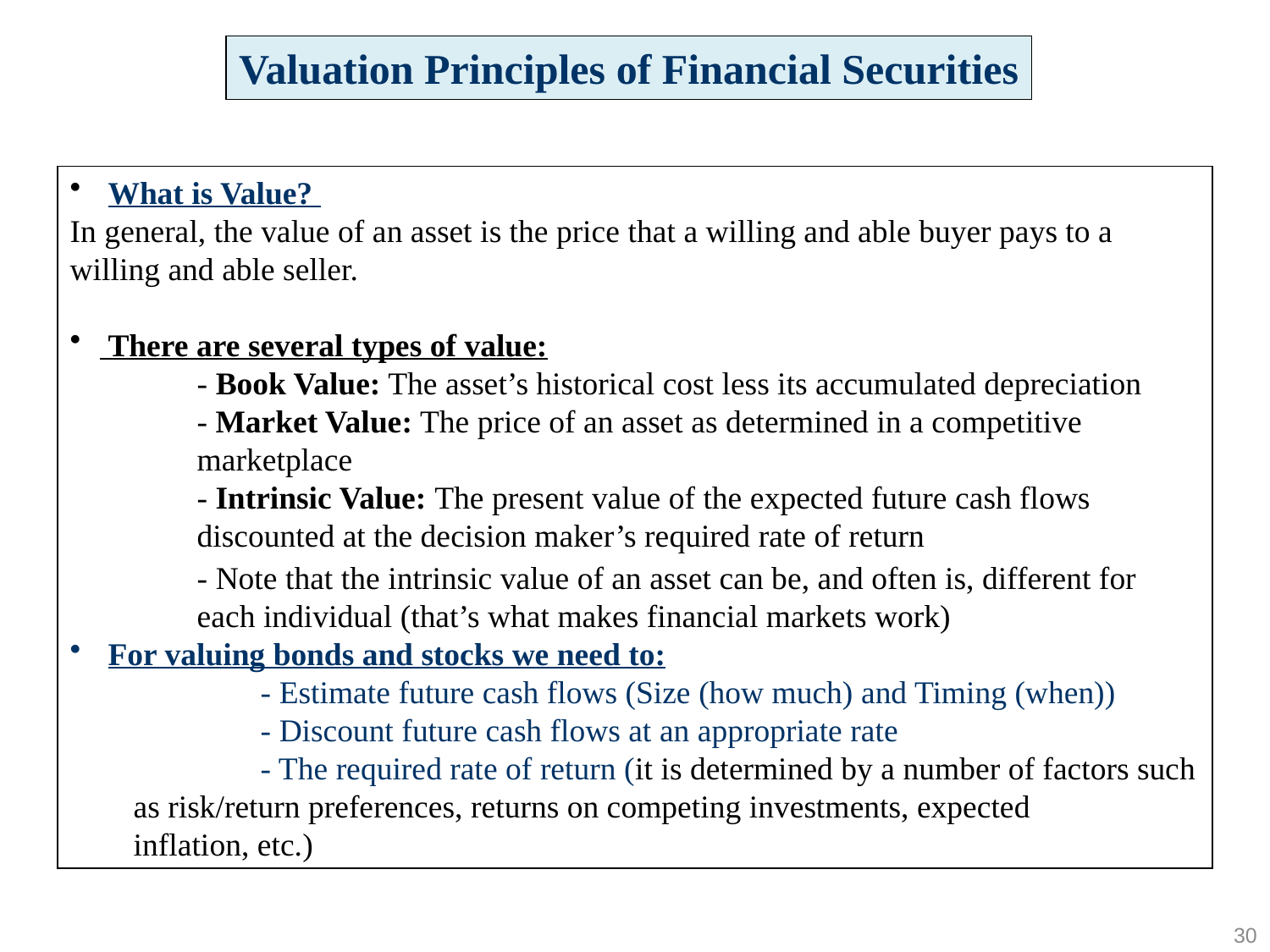

Valuation Principles of Financial Securities
 What is Value?
In general, the value of an asset is the price that a willing and able buyer pays to a willing and able seller.

 There are several types of value:
	- Book Value: The asset’s historical cost less its accumulated depreciation
	- Market Value: The price of an asset as determined in a competitive 	marketplace
	- Intrinsic Value: The present value of the expected future cash flows 	discounted at the decision maker’s required rate of return
	- Note that the intrinsic value of an asset can be, and often is, different for 	each individual (that’s what makes financial markets work)
 For valuing bonds and stocks we need to:
 	- Estimate future cash flows (Size (how much) and Timing (when))
	- Discount future cash flows at an appropriate rate
	- The required rate of return (it is determined by a number of factors such as risk/return preferences, returns on competing investments, expected 	inflation, etc.)
30